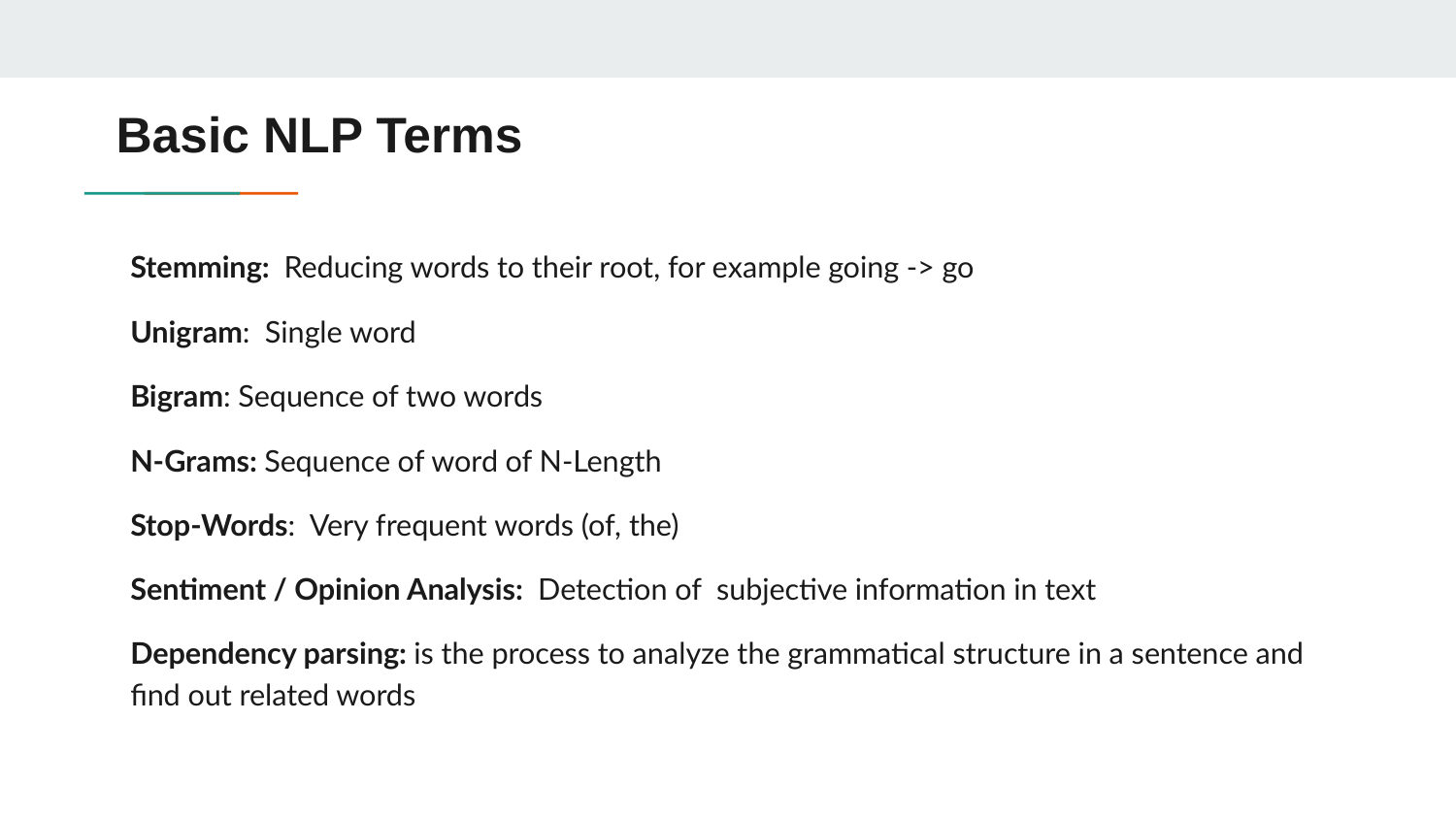

# Basic NLP Terms
Stemming:  Reducing words to their root, for example going -> go
Unigram:  Single word
Bigram: Sequence of two words
N-Grams: Sequence of word of N-Length
Stop-Words:  Very frequent words (of, the)
Sentiment / Opinion Analysis:  Detection of  subjective information in text
Dependency parsing: is the process to analyze the grammatical structure in a sentence and find out related words